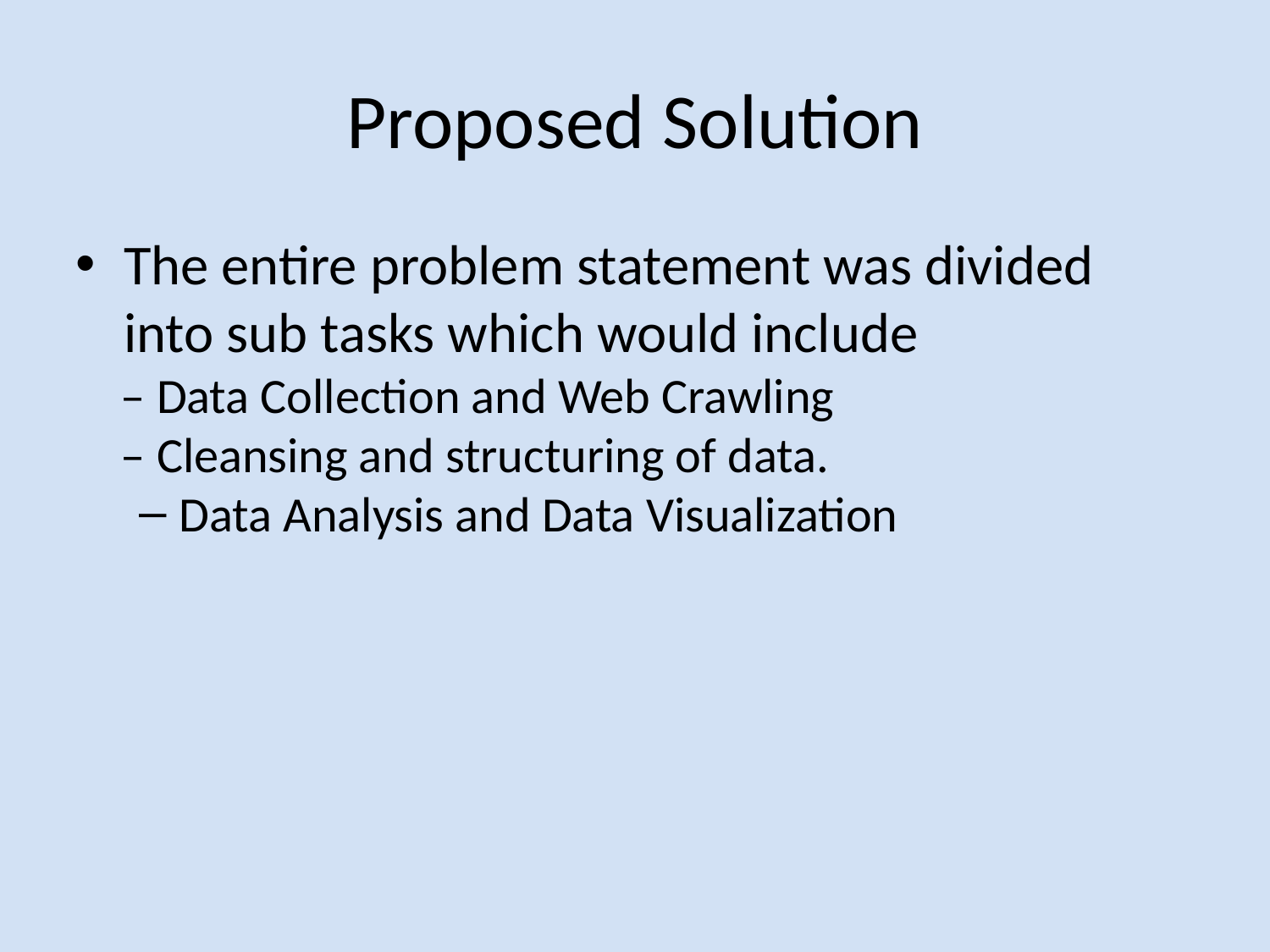

Proposed Solution
The entire problem statement was divided into sub tasks which would include
    – Data Collection and Web Crawling
    – Cleansing and structuring of data.
Data Analysis and Data Visualization